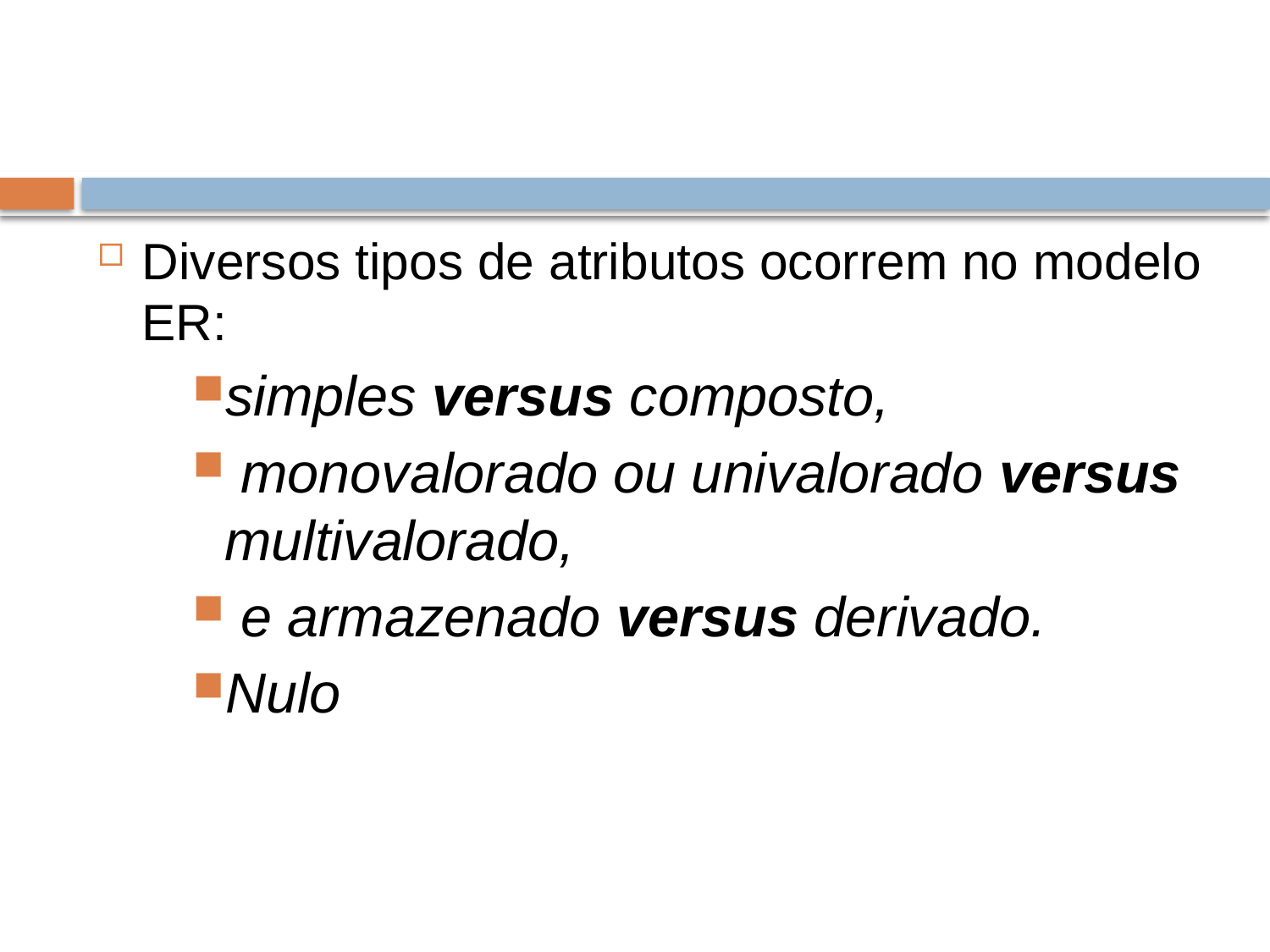

#
Diversos tipos de atributos ocorrem no modelo ER:
simples versus composto,
 monovalorado ou univalorado versus multivalorado,
 e armazenado versus derivado.
Nulo